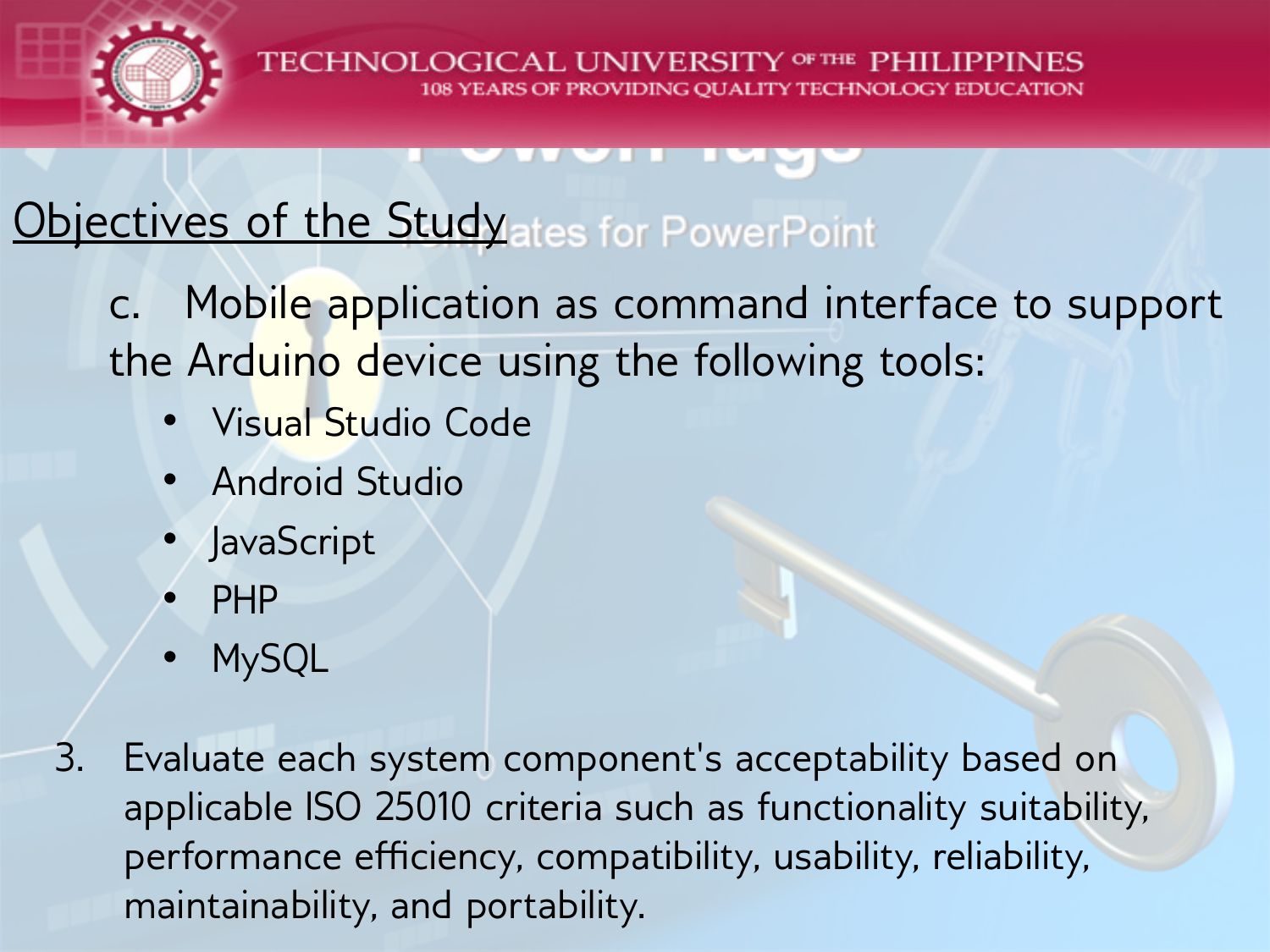

# Objectives of the Study
c.   Mobile application as command interface to support the Arduino device using the following tools:
Visual Studio Code
Android Studio
JavaScript
PHP
MySQL

Evaluate each system component's acceptability based on applicable ISO 25010 criteria such as functionality suitability, performance efficiency, compatibility, usability, reliability, maintainability, and portability.